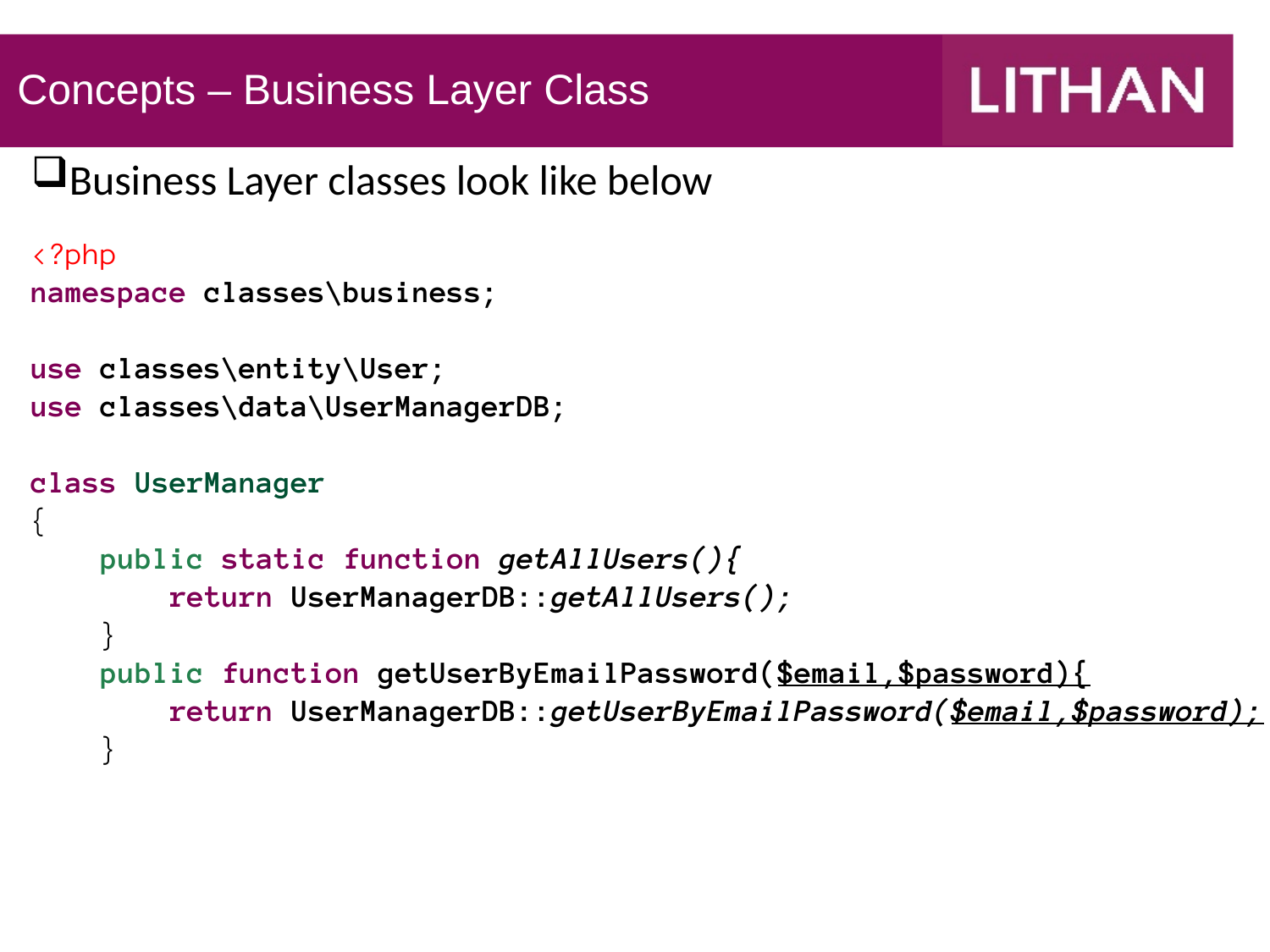

Concepts – Business Layer Class
Business Layer classes look like below
<?php
namespace classes\business;

use classes\entity\User;
use classes\data\UserManagerDB;

class UserManager
{
    public static function getAllUsers(){
        return UserManagerDB::getAllUsers();
    }
    public function getUserByEmailPassword($email,$password){
        return UserManagerDB::getUserByEmailPassword($email,$password);
    }